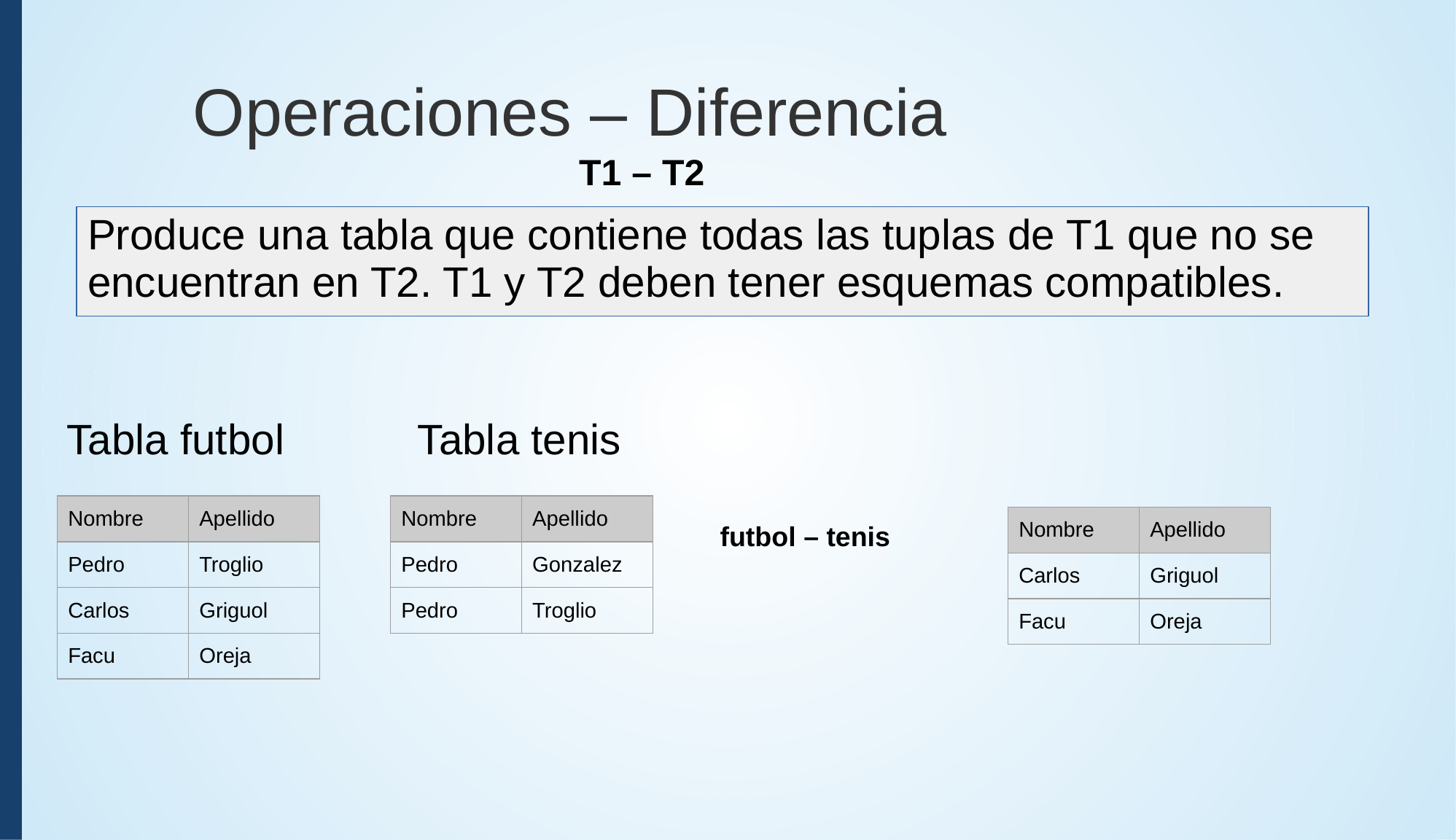

Operaciones – Diferencia
T1 – T2
Produce una tabla que contiene todas las tuplas de T1 que no se encuentran en T2. T1 y T2 deben tener esquemas compatibles.
Tabla futbol
Tabla tenis
| Nombre | Apellido |
| --- | --- |
| Pedro | Troglio |
| Carlos | Griguol |
| Facu | Oreja |
| Nombre | Apellido |
| --- | --- |
| Pedro | Gonzalez |
| Pedro | Troglio |
| Nombre | Apellido |
| --- | --- |
| Carlos | Griguol |
| Facu | Oreja |
futbol – tenis